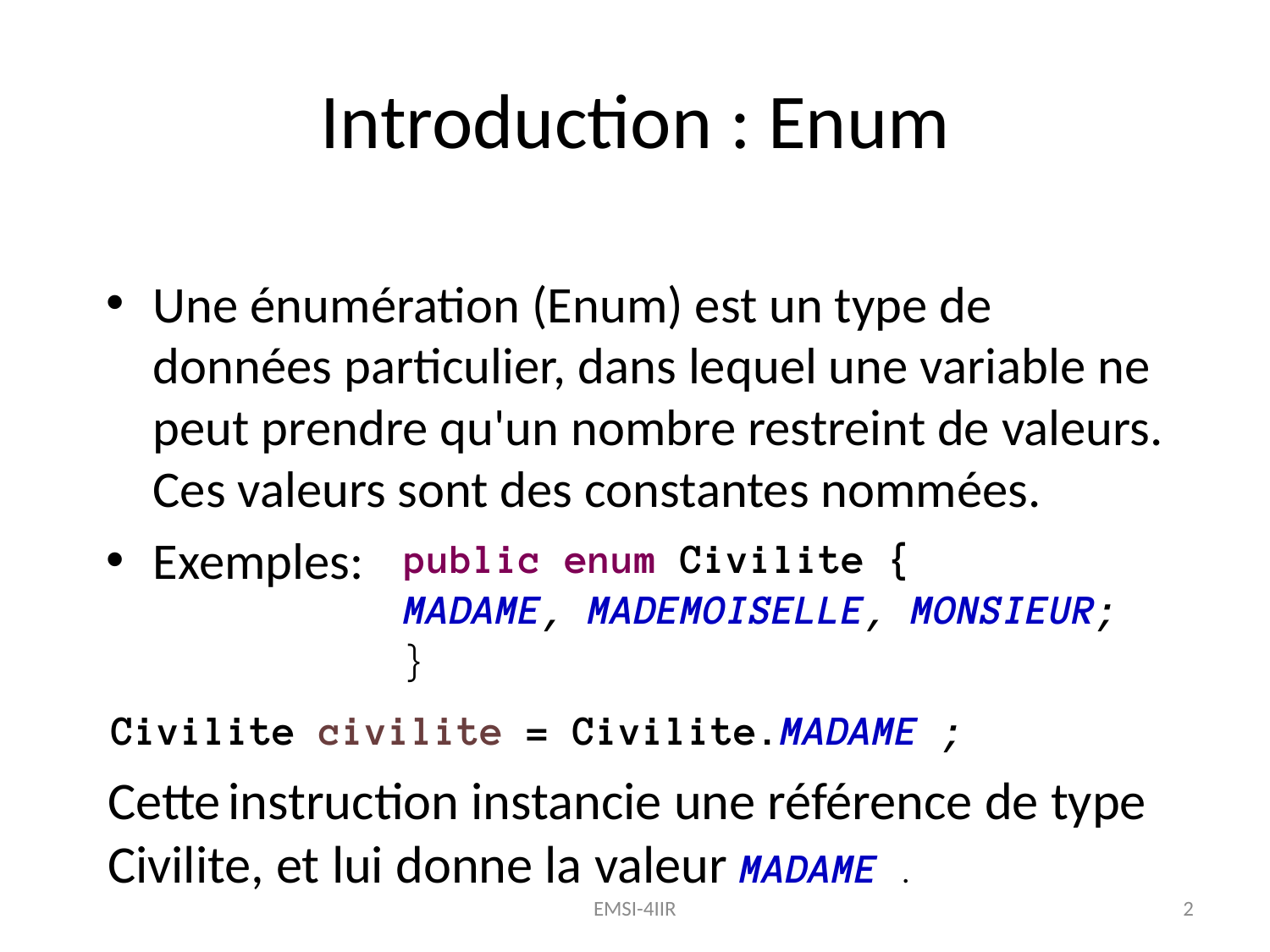

Introduction : Enum
Une énumération (Enum) est un type de données particulier, dans lequel une variable ne peut prendre qu'un nombre restreint de valeurs. Ces valeurs sont des constantes nommées.
Exemples:
public enum Civilite {
MADAME, MADEMOISELLE, MONSIEUR;
}
Civilite civilite = Civilite.MADAME ;
Cette instruction instancie une référence de type Civilite, et lui donne la valeur MADAME .
EMSI-4IIR
2